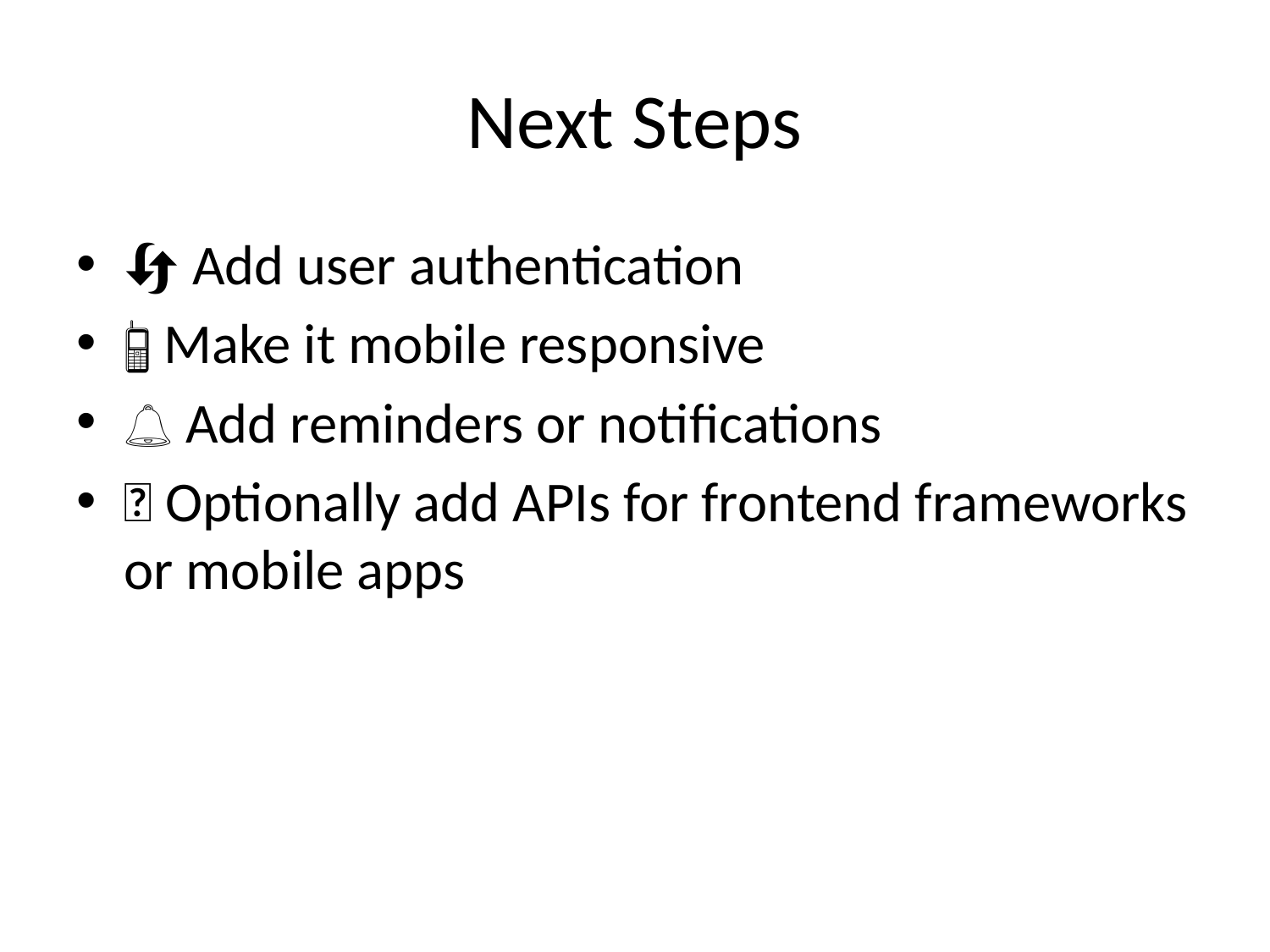

# Next Steps
🔄 Add user authentication
📱 Make it mobile responsive
🔔 Add reminders or notifications
🧩 Optionally add APIs for frontend frameworks or mobile apps